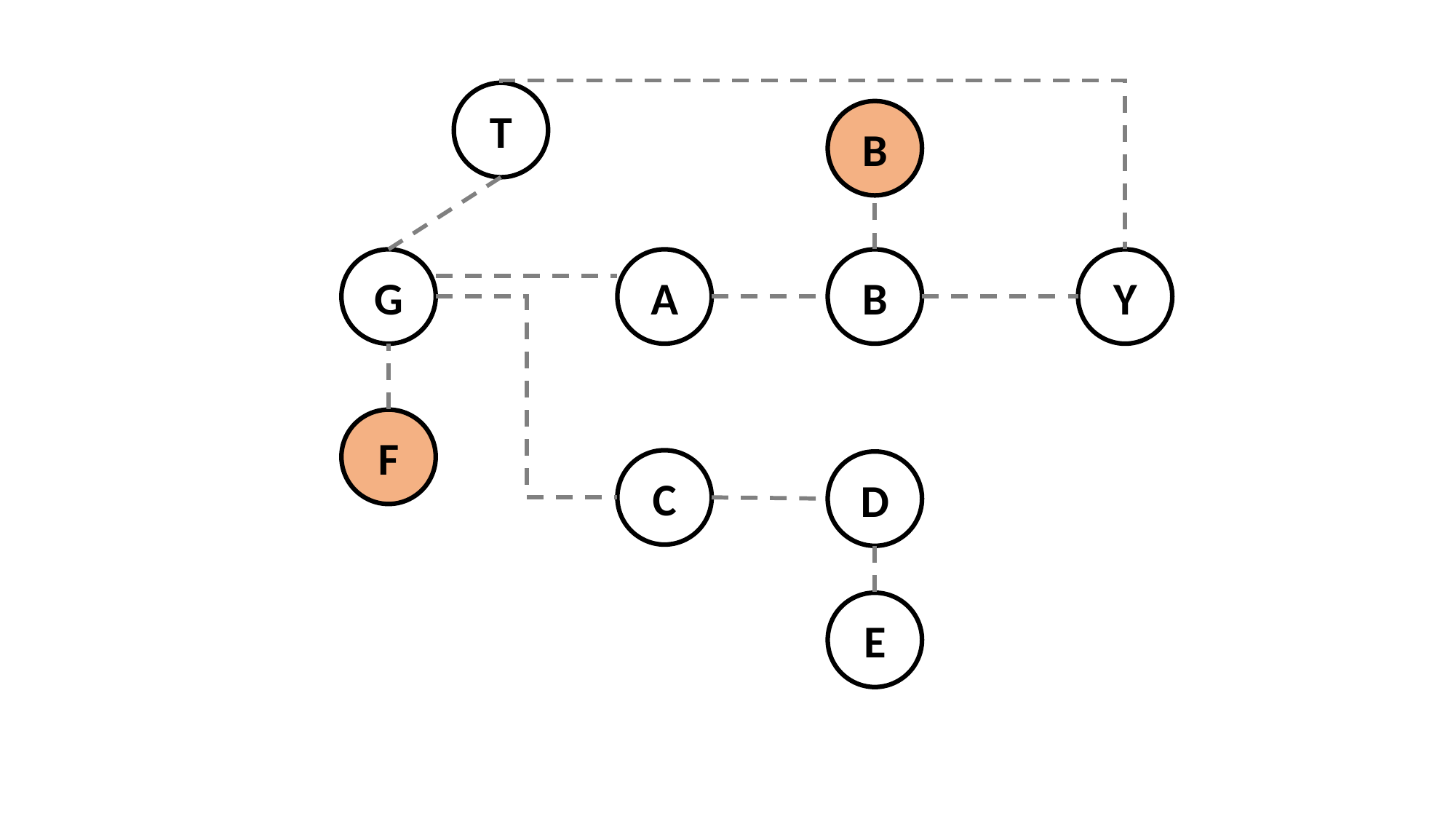

T
B
G
A
B
Y
F
C
D
E